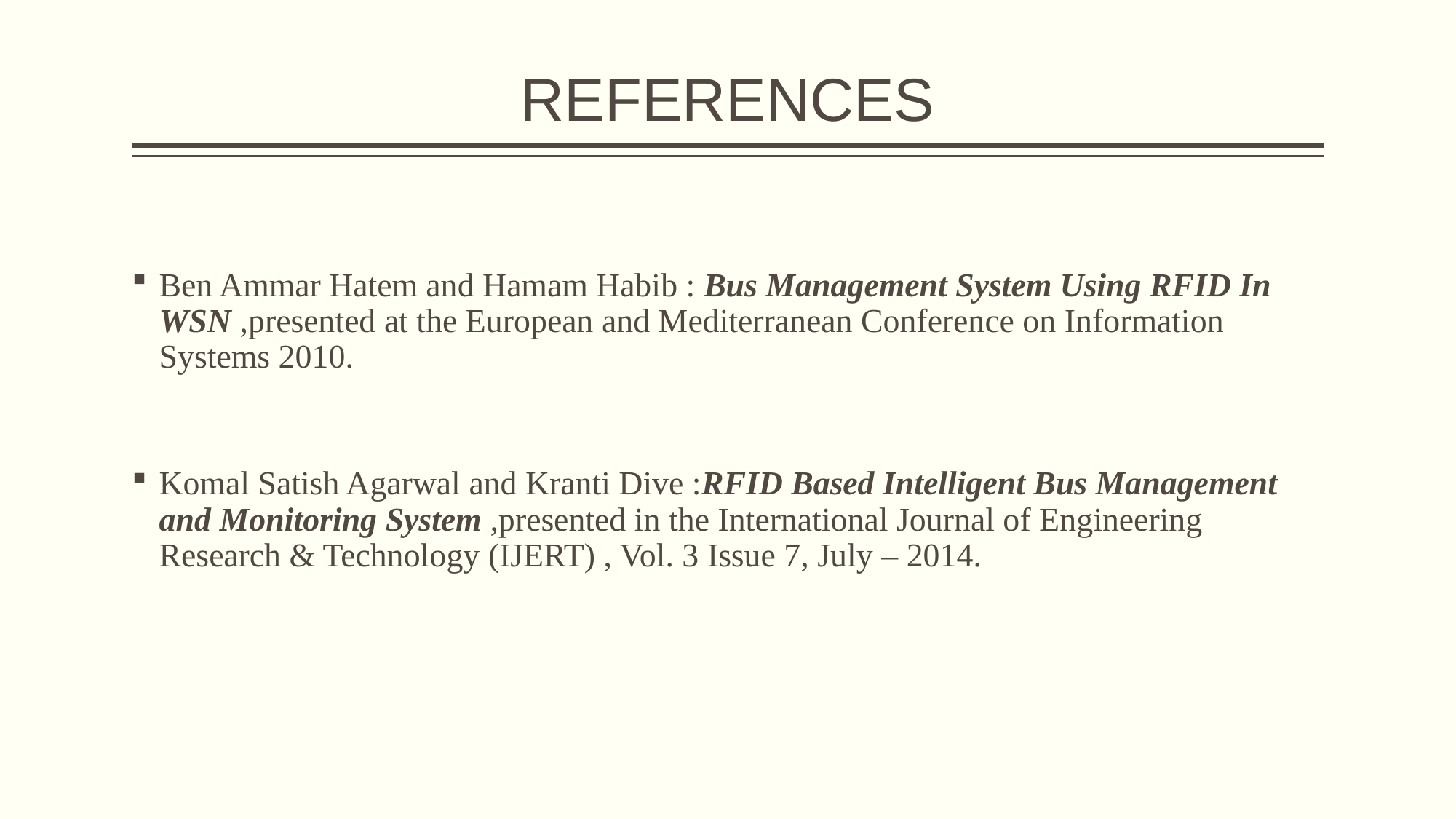

# REFERENCES

Ben Ammar Hatem and Hamam Habib : Bus Management System Using RFID In WSN ,presented at the European and Mediterranean Conference on Information Systems 2010.

Komal Satish Agarwal and Kranti Dive :RFID Based Intelligent Bus Management and Monitoring System ,presented in the International Journal of Engineering Research & Technology (IJERT) , Vol. 3 Issue 7, July – 2014.